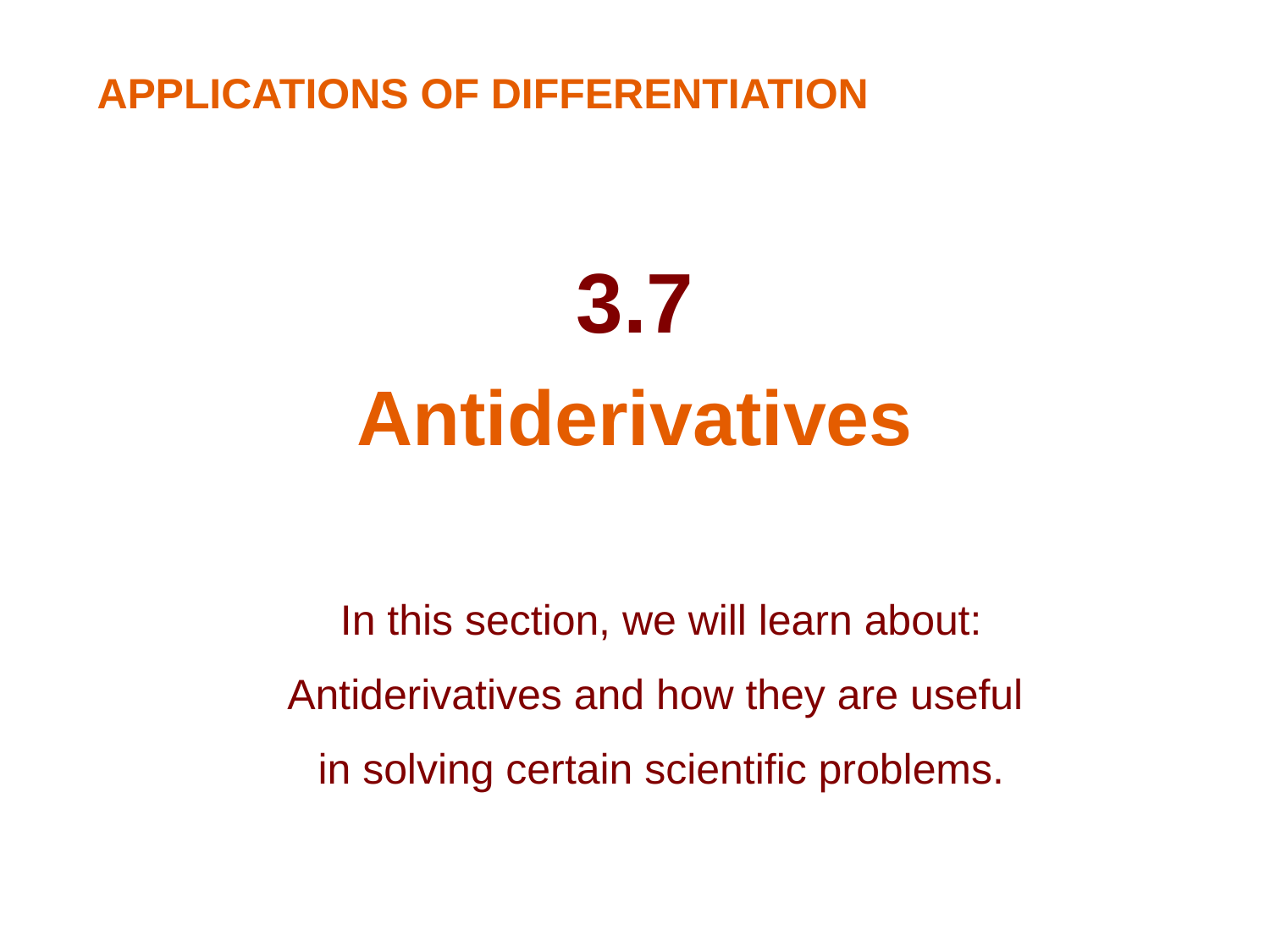

APPLICATIONS OF DIFFERENTIATION
3.7
Antiderivatives

In this section, we will learn about:
Antiderivatives and how they are useful
in solving certain scientific problems.